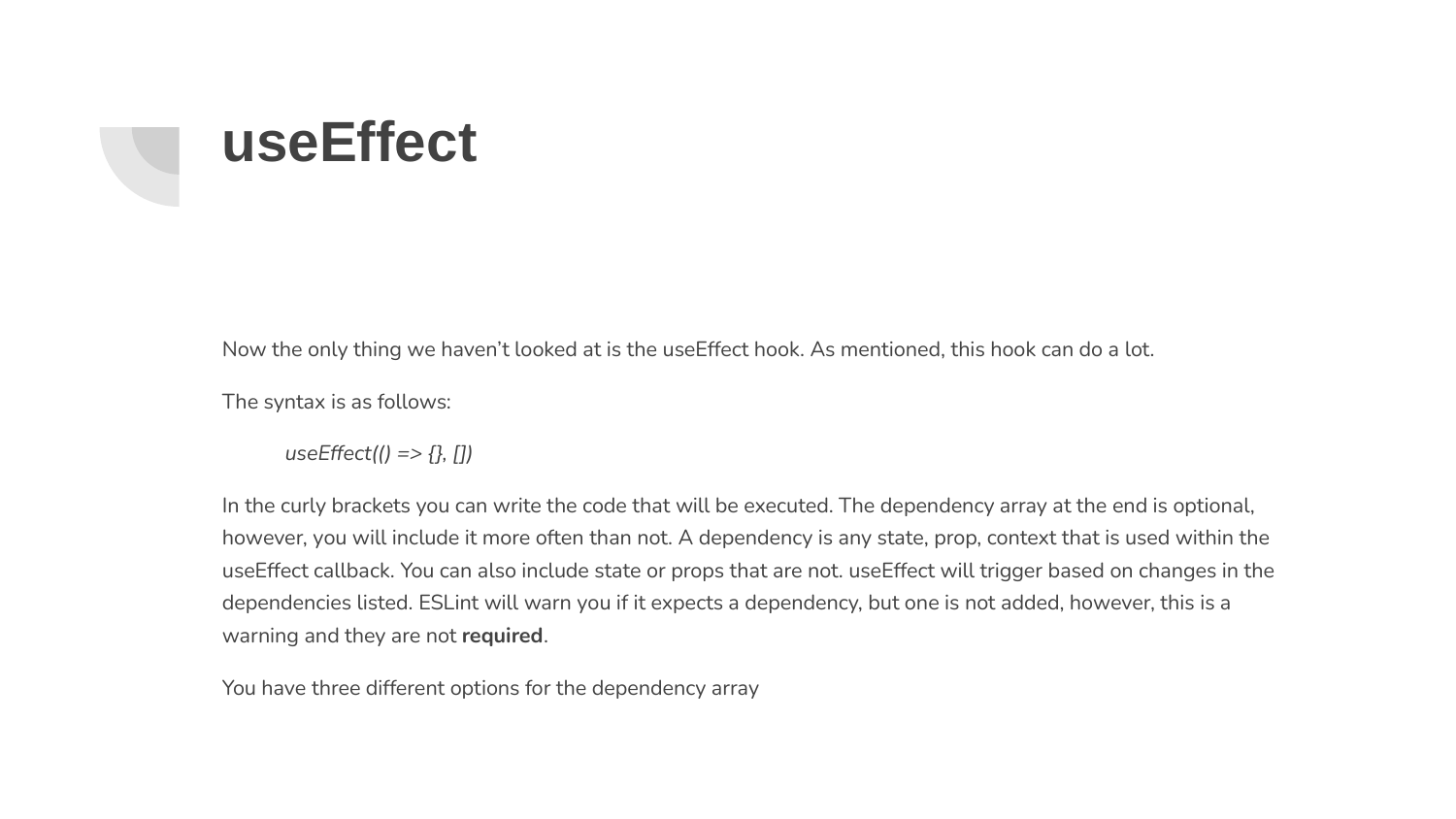

# useEffect
Now the only thing we haven’t looked at is the useEffect hook. As mentioned, this hook can do a lot.
The syntax is as follows:
useEffect(() => {}, [])
In the curly brackets you can write the code that will be executed. The dependency array at the end is optional, however, you will include it more often than not. A dependency is any state, prop, context that is used within the useEffect callback. You can also include state or props that are not. useEffect will trigger based on changes in the dependencies listed. ESLint will warn you if it expects a dependency, but one is not added, however, this is a warning and they are not required.
You have three different options for the dependency array